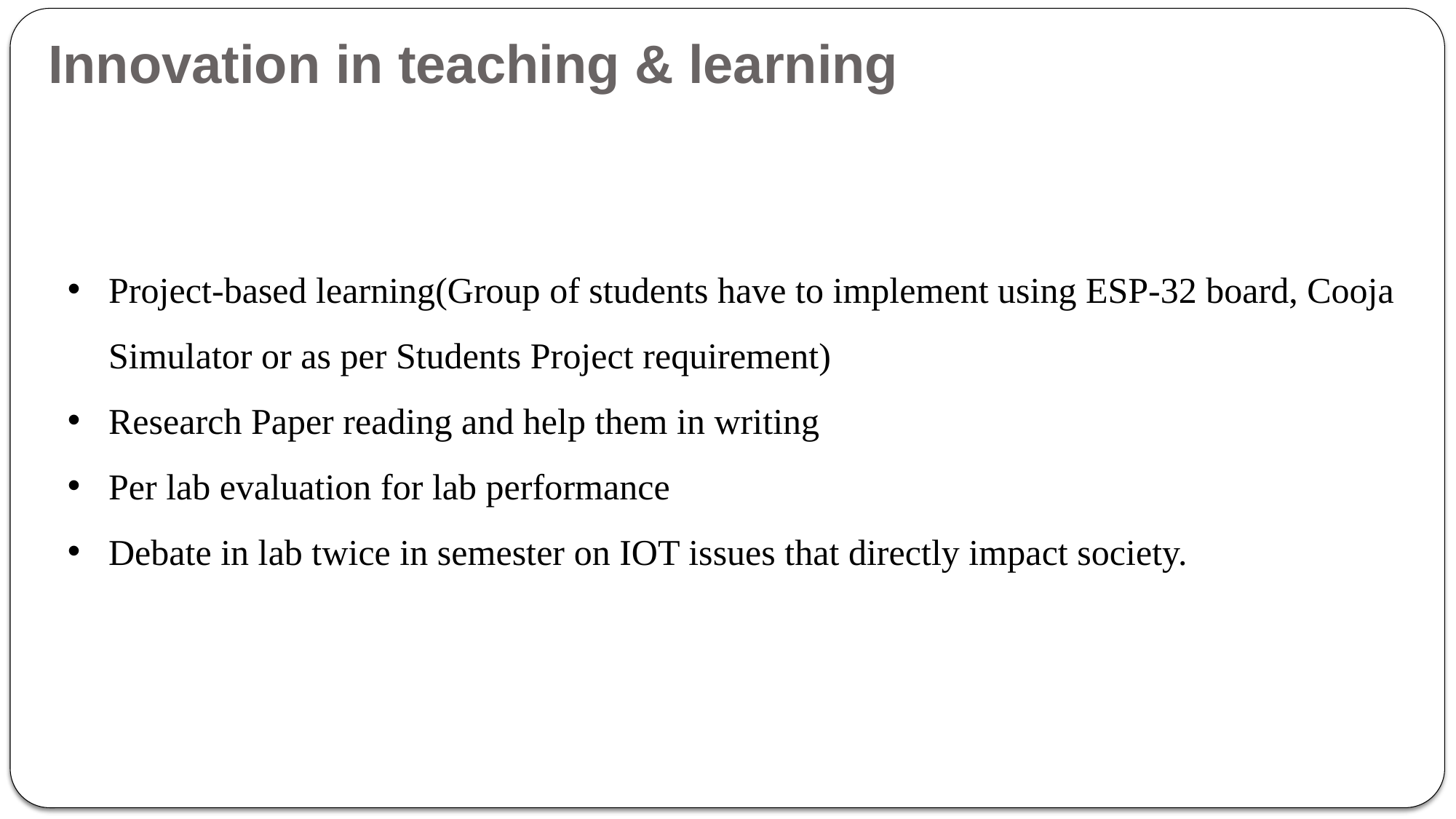

# Innovation in teaching & learning
Project-based learning(Group of students have to implement using ESP-32 board, Cooja Simulator or as per Students Project requirement)
Research Paper reading and help them in writing
Per lab evaluation for lab performance
Debate in lab twice in semester on IOT issues that directly impact society.